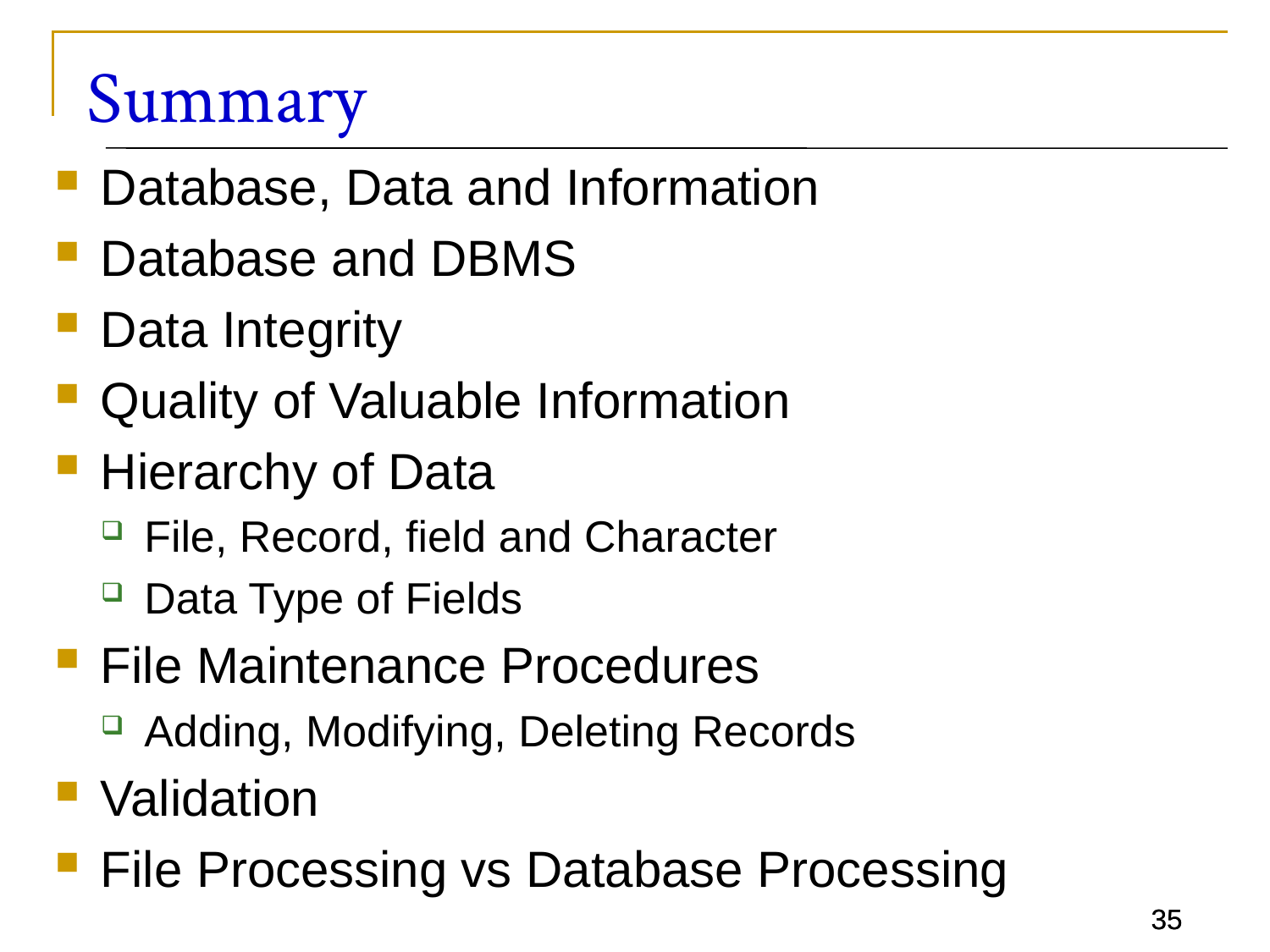

# Summary
Database, Data and Information
Database and DBMS
Data Integrity
Quality of Valuable Information
Hierarchy of Data
File, Record, field and Character
Data Type of Fields
File Maintenance Procedures
Adding, Modifying, Deleting Records
Validation
File Processing vs Database Processing
35